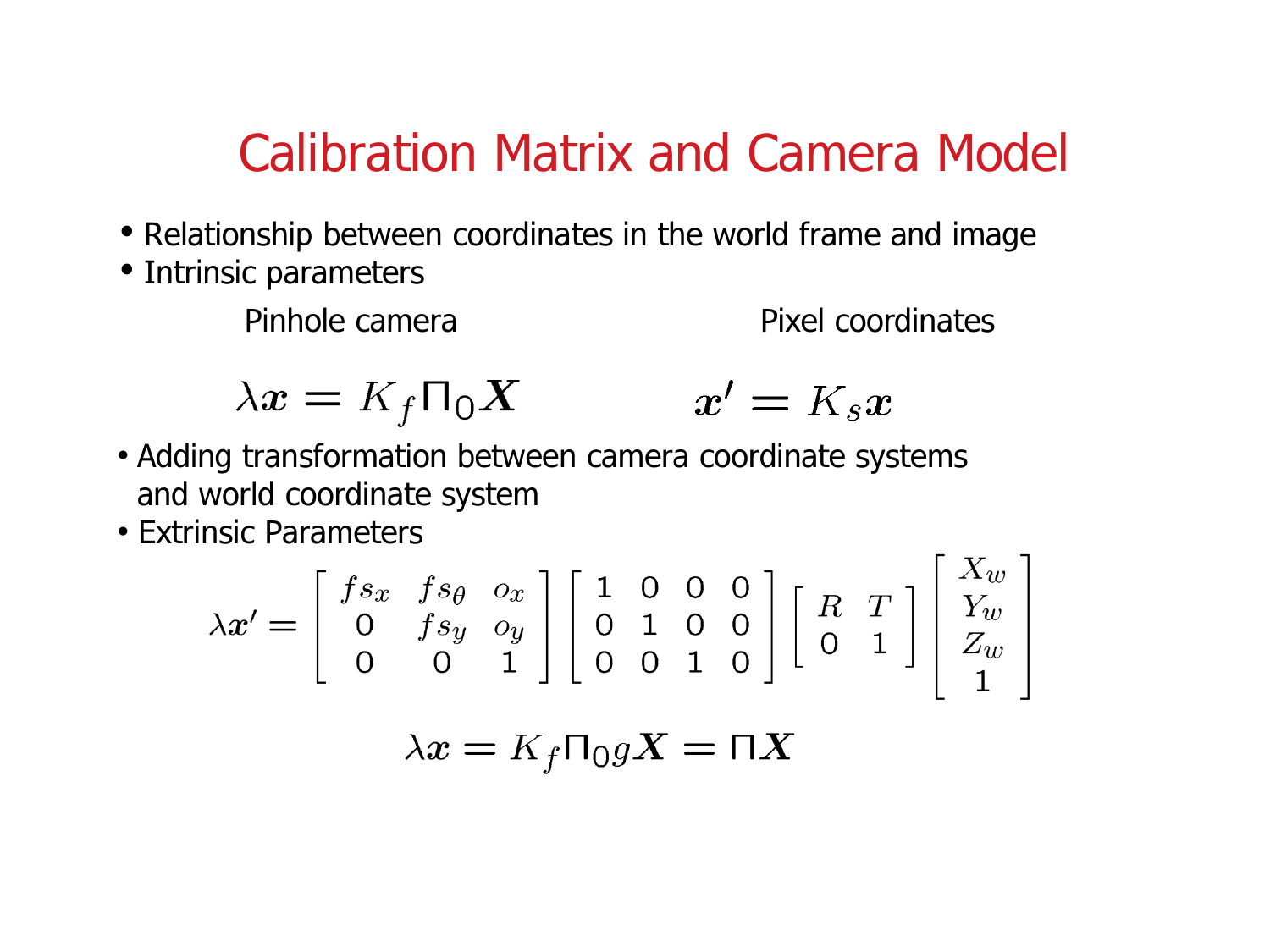

# Calibration Matrix and Camera Model
Relationship between coordinates in the world frame and image
Intrinsic parameters
Pinhole camera	Pixel coordinates

Adding transformation between camera coordinate systems and world coordinate system
Extrinsic Parameters